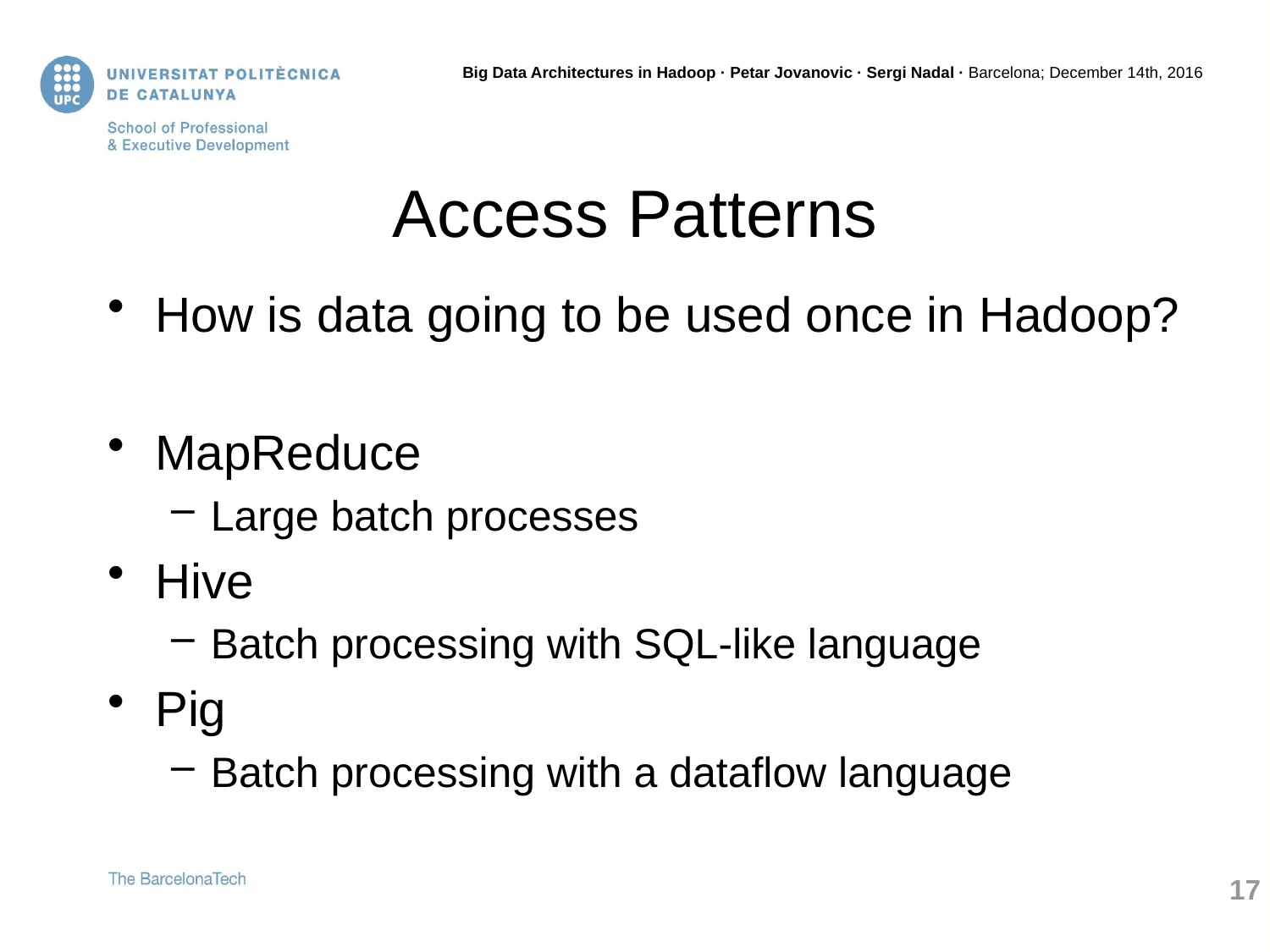

# Access Patterns
How is data going to be used once in Hadoop?

MapReduce
Large batch processes
Hive
Batch processing with SQL-like language
Pig
Batch processing with a dataflow language